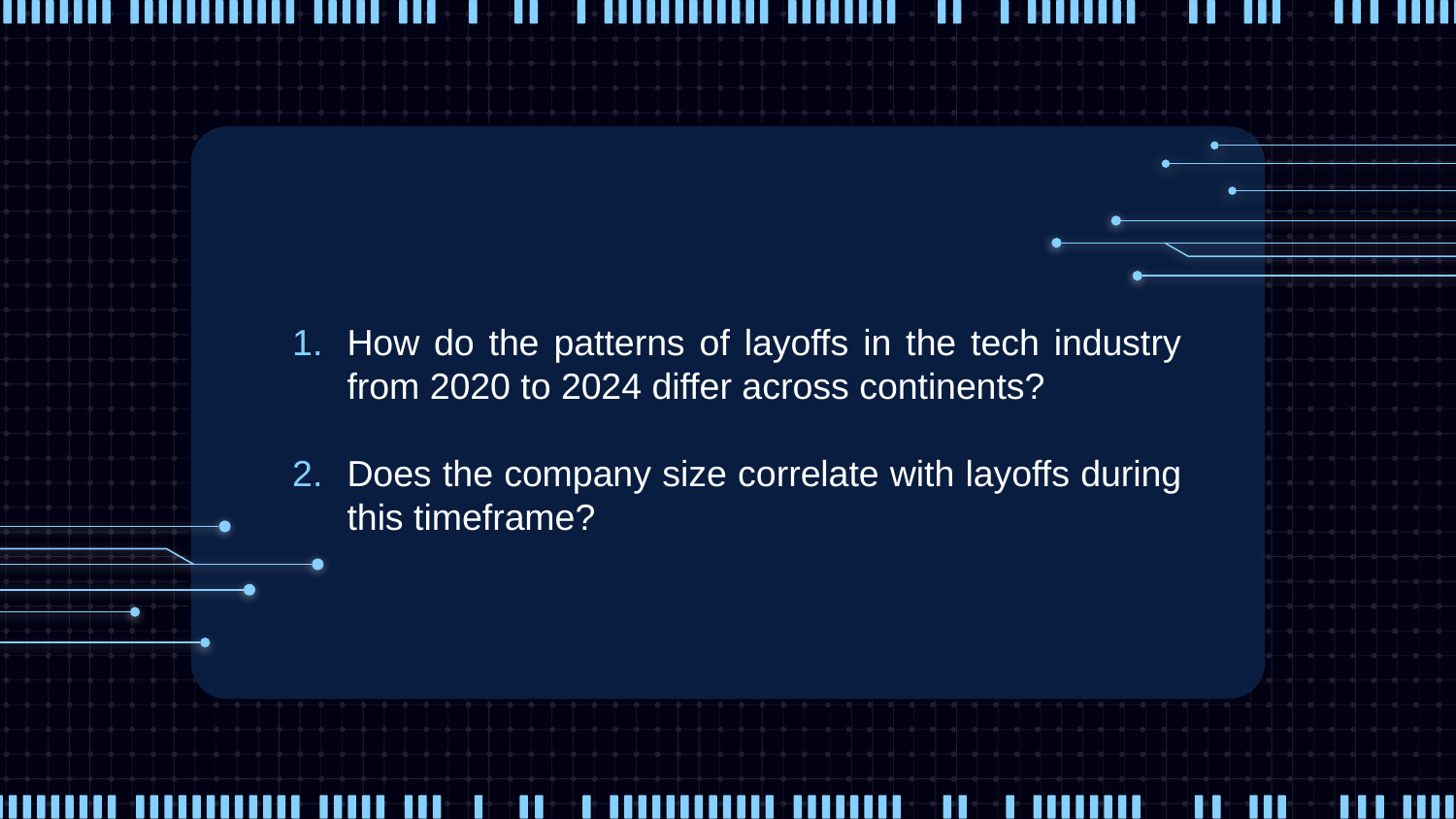

# How do the patterns of layoffs in the tech industry from 2020 to 2024 differ across continents?

Does the company size correlate with layoffs during this timeframe?